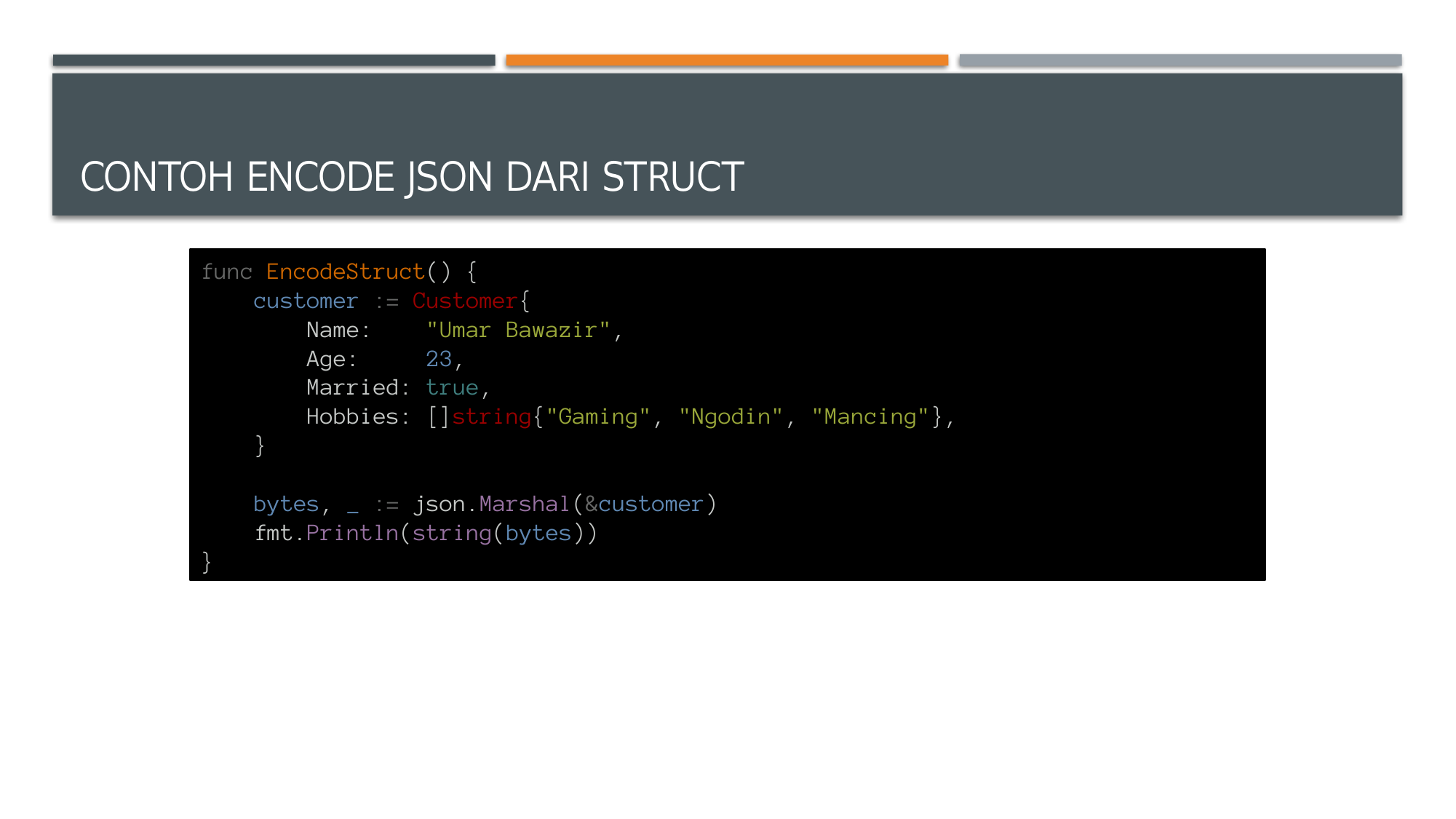

# Contoh ENCODE JSON DARI STRUCT
func EncodeStruct() {
    customer := Customer{
        Name:    "Umar Bawazir",
        Age:     23,
        Married: true,
        Hobbies: []string{"Gaming", "Ngodin", "Mancing"},
    }
    bytes, _ := json.Marshal(&customer)
    fmt.Println(string(bytes))
}